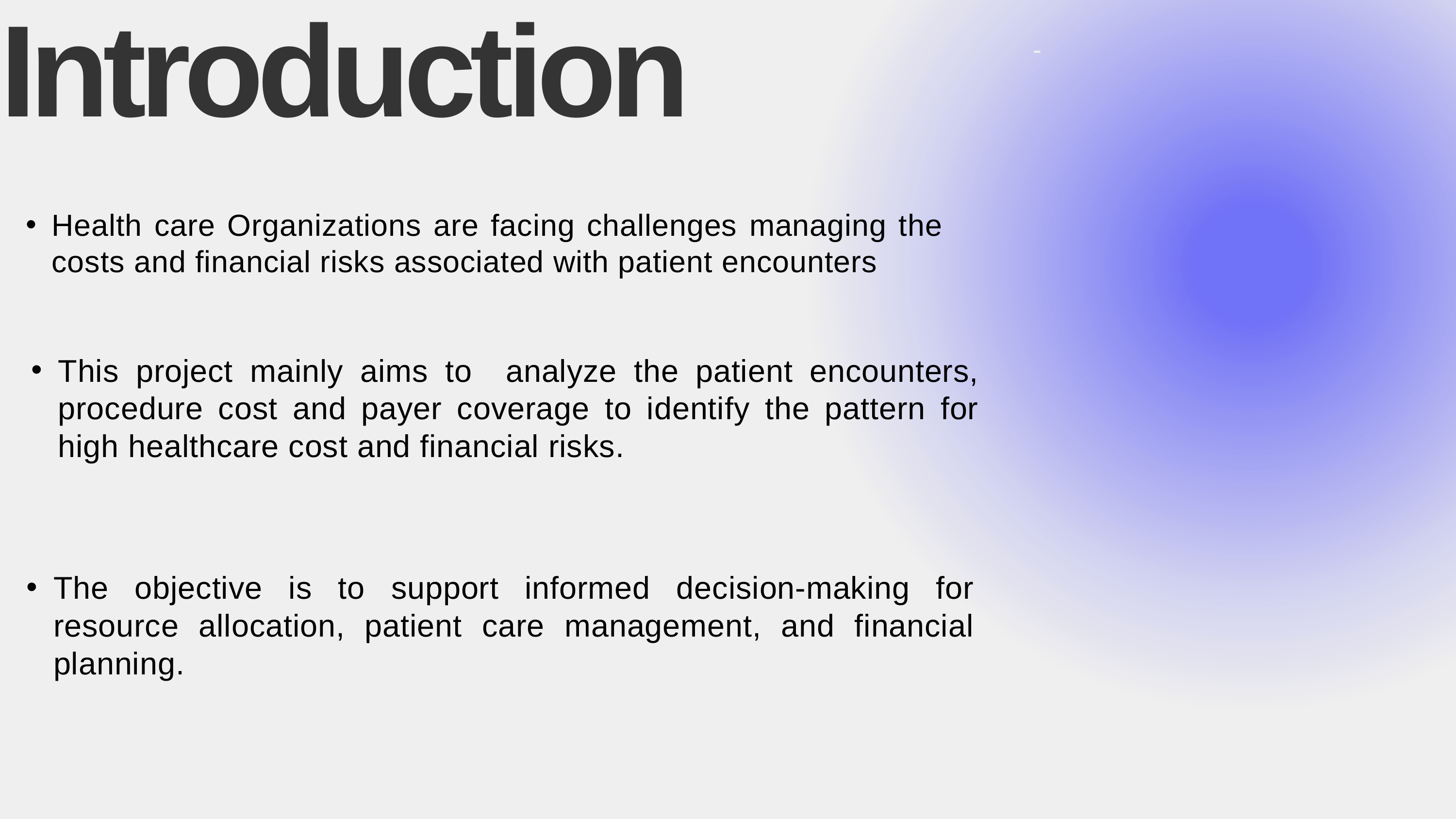

Introduction
Thynk Unlimited
-
Project
-
Health care Organizations are facing challenges managing the costs and financial risks associated with patient encounters
This project mainly aims to  analyze the patient encounters, procedure cost and payer coverage to identify the pattern for high healthcare cost and financial risks.
The objective is to support informed decision-making for resource allocation, patient care management, and financial planning.